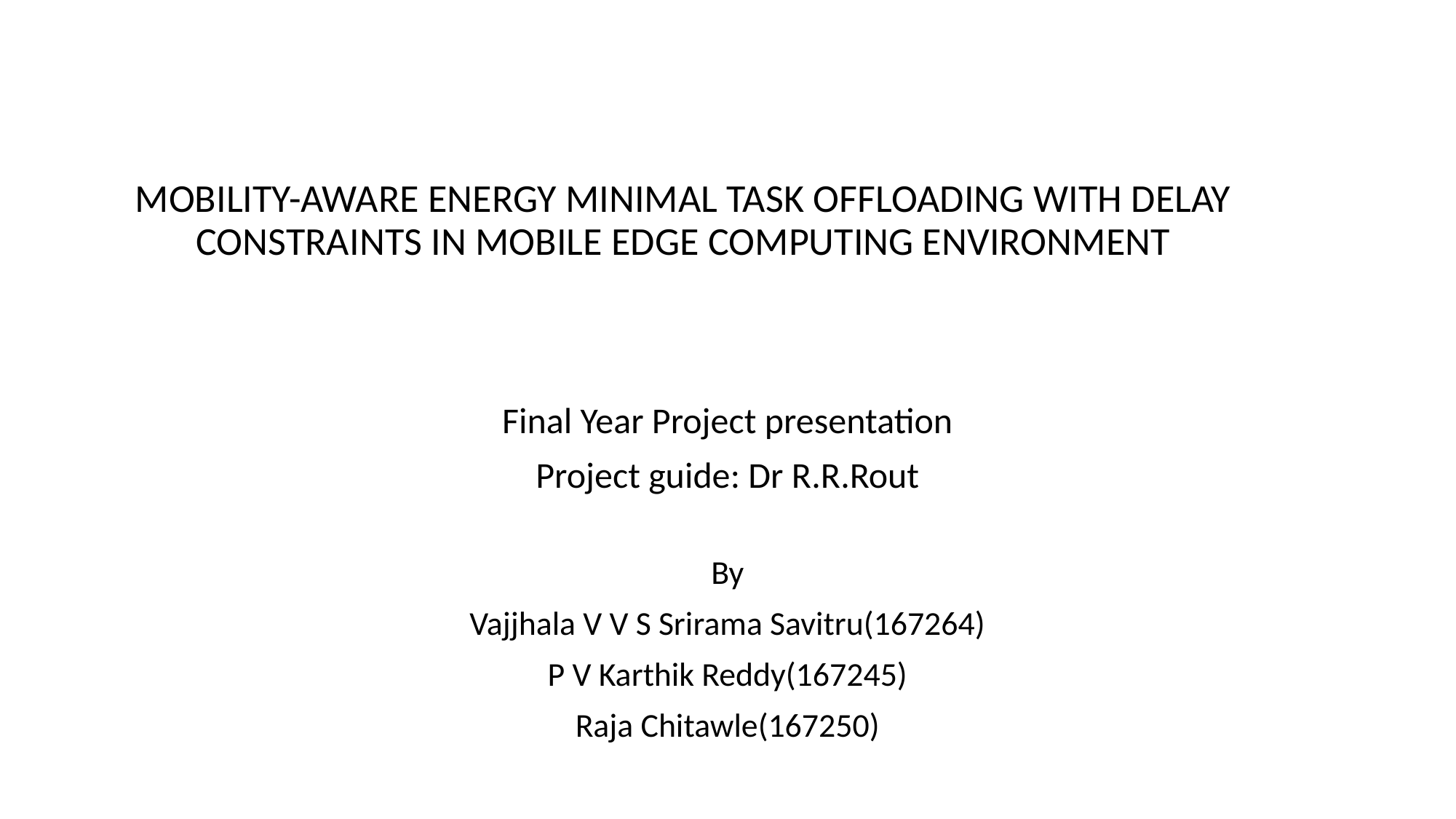

MOBILITY-AWARE ENERGY MINIMAL TASK OFFLOADING WITH DELAY CONSTRAINTS IN MOBILE EDGE COMPUTING ENVIRONMENT

Final Year Project presentation
Project guide: Dr R.R.Rout

By
Vajjhala V V S Srirama Savitru(167264)
P V Karthik Reddy(167245)
Raja Chitawle(167250)